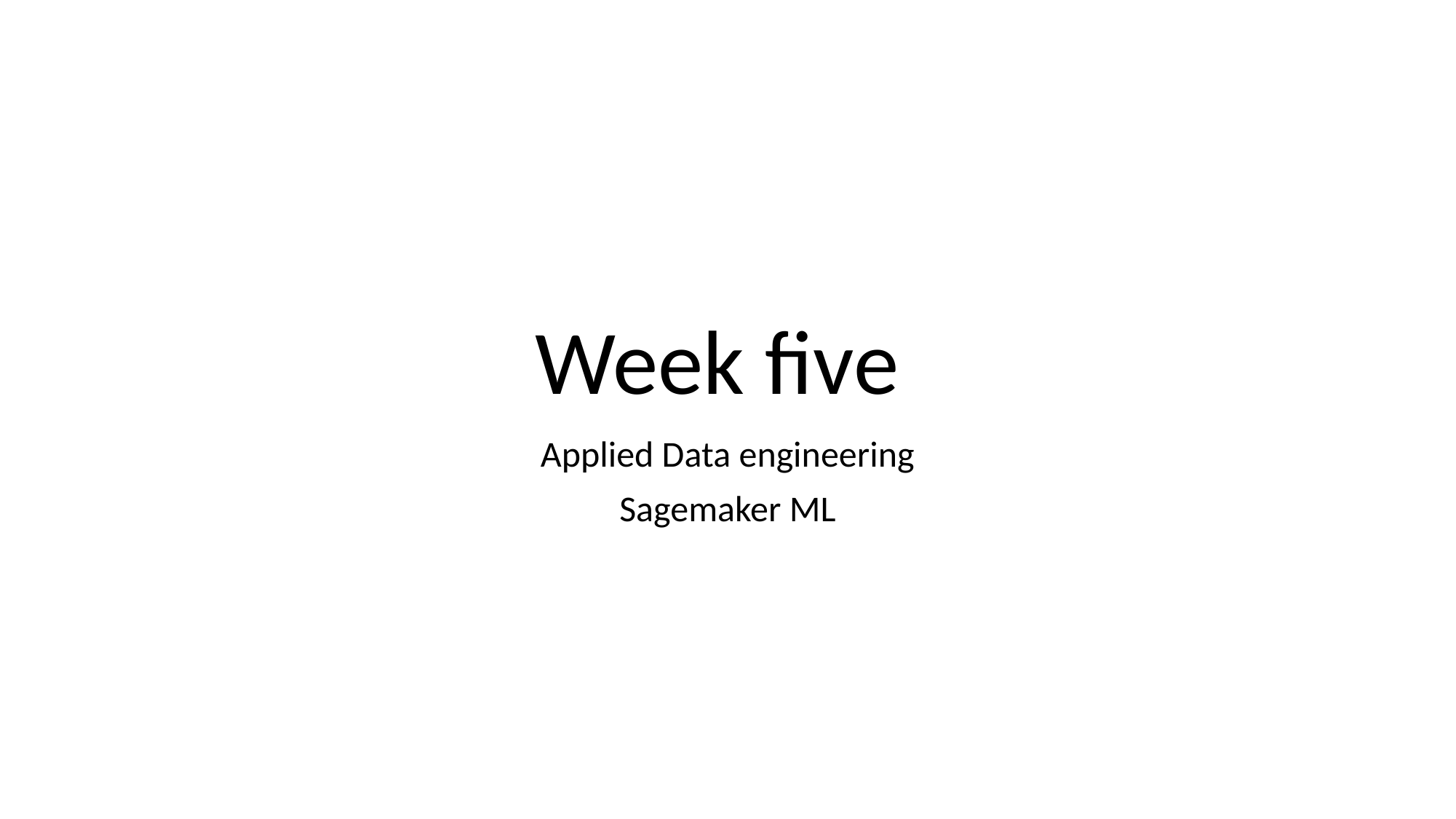

# Week five
Applied Data engineering
Sagemaker ML